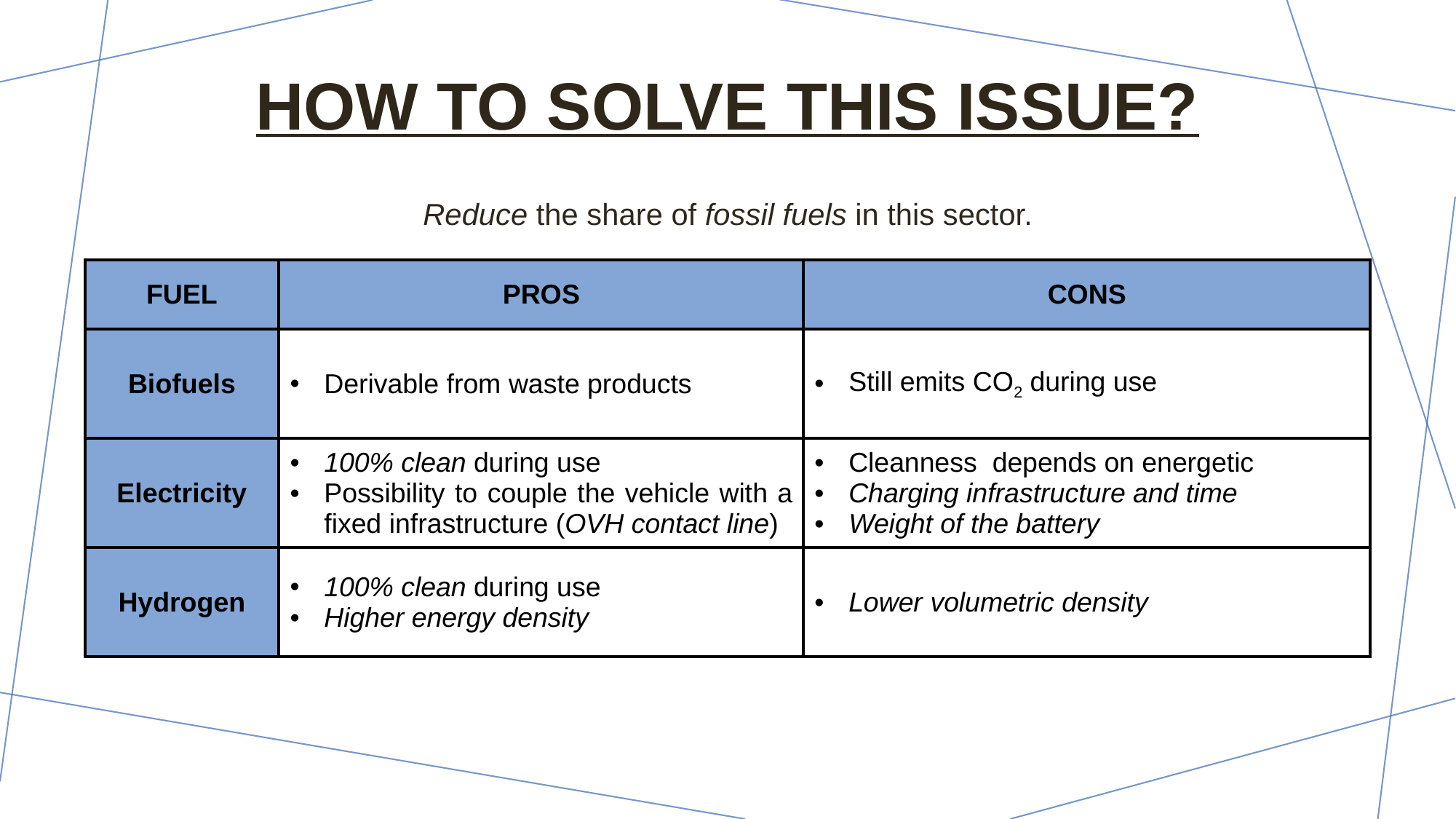

# How to solve this issue?
Reduce the share of fossil fuels in this sector.
| FUEL | PROS | CONS |
| --- | --- | --- |
| Biofuels | Derivable from waste products | Still emits CO2 during use |
| Electricity | 100% clean during use Possibility to couple the vehicle with a fixed infrastructure (OVH contact line) | Cleanness depends on energetic Charging infrastructure and time Weight of the battery |
| Hydrogen | 100% clean during use Higher energy density | Lower volumetric density |